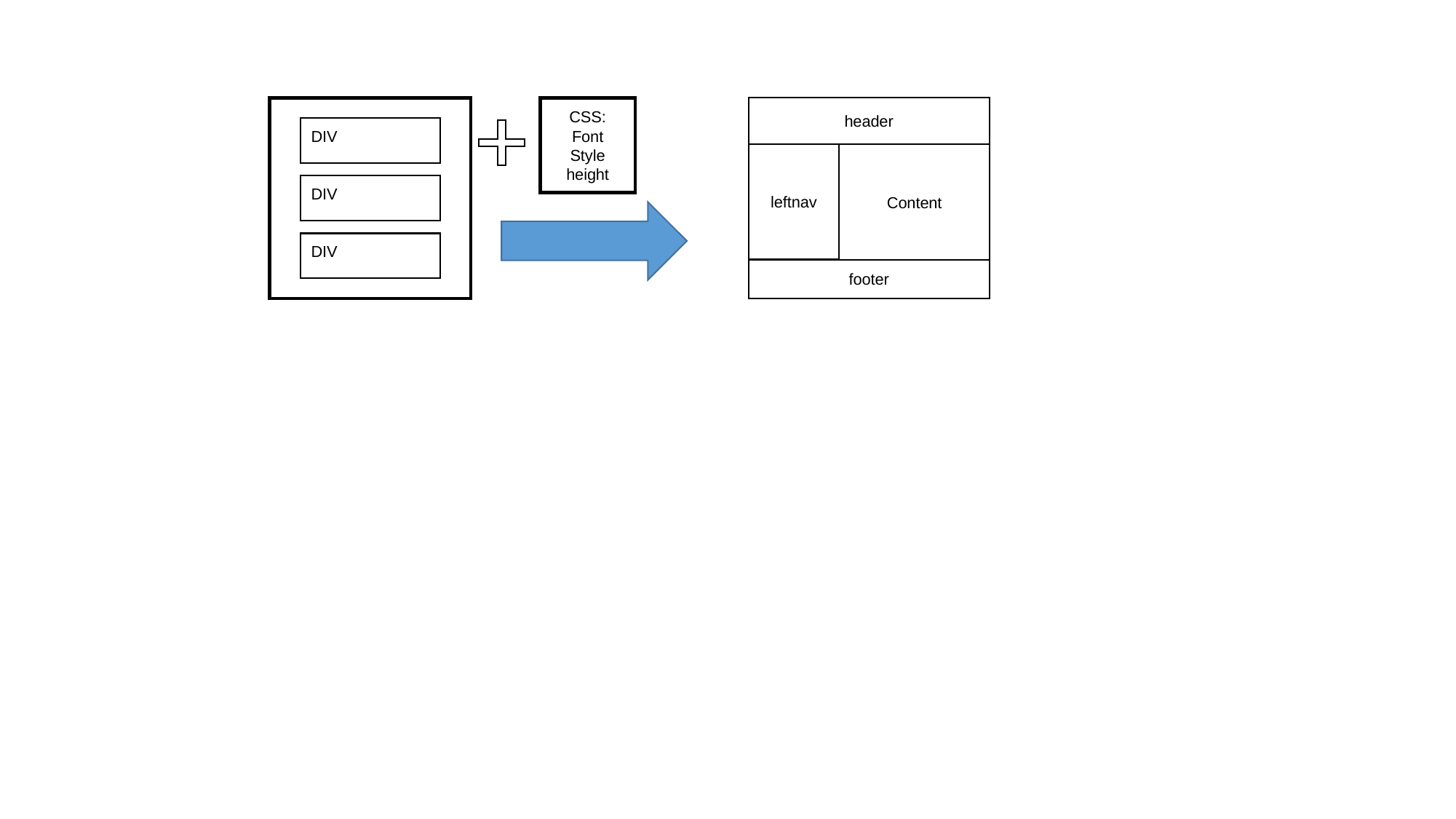

CSS:
Font
Style
height
header

DIV
leftnav
Content

DIV

DIV
footer